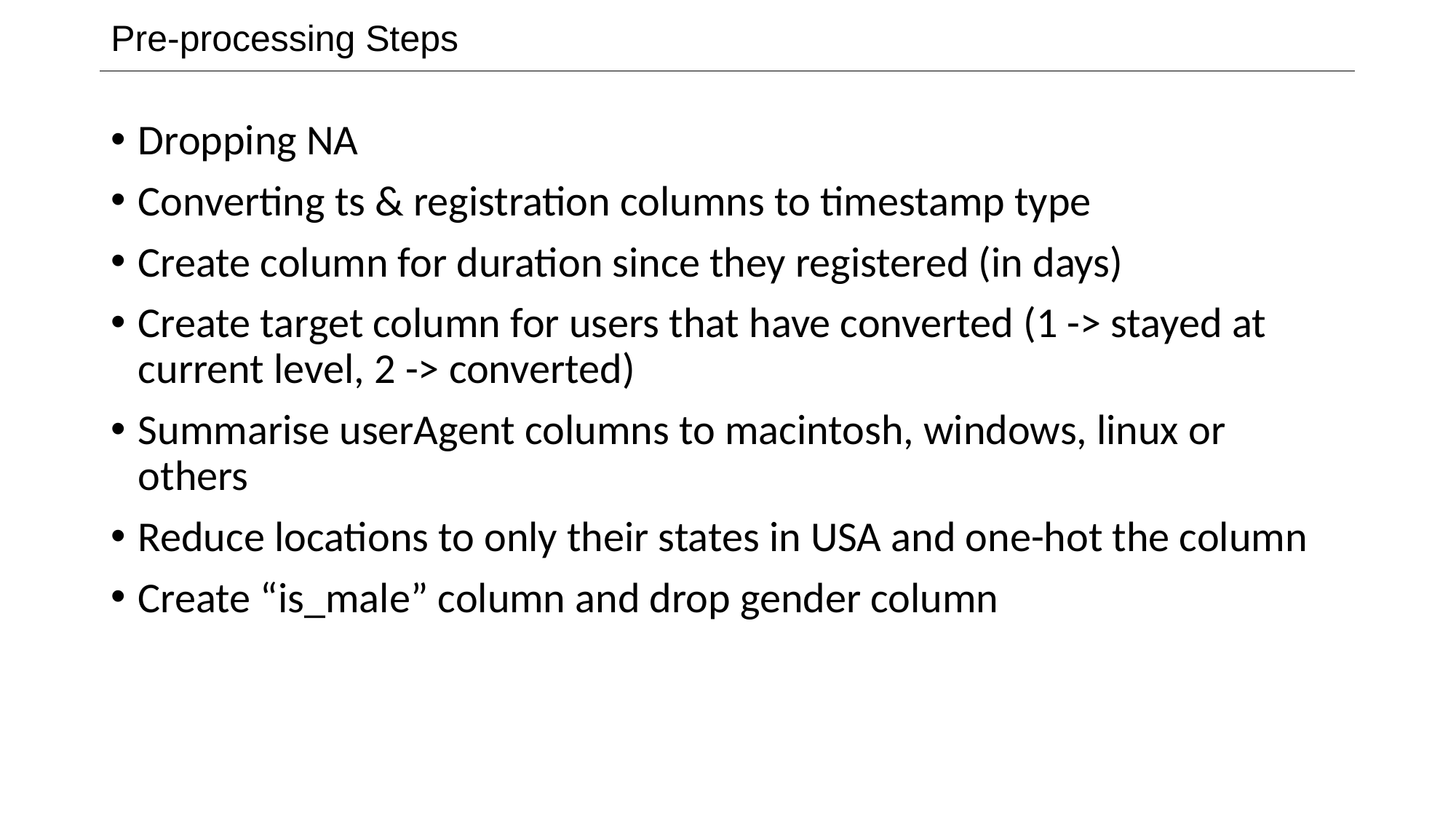

# Pre-processing Steps
Dropping NA
Converting ts & registration columns to timestamp type
Create column for duration since they registered (in days)
Create target column for users that have converted (1 -> stayed at current level, 2 -> converted)
Summarise userAgent columns to macintosh, windows, linux or others
Reduce locations to only their states in USA and one-hot the column
Create “is_male” column and drop gender column